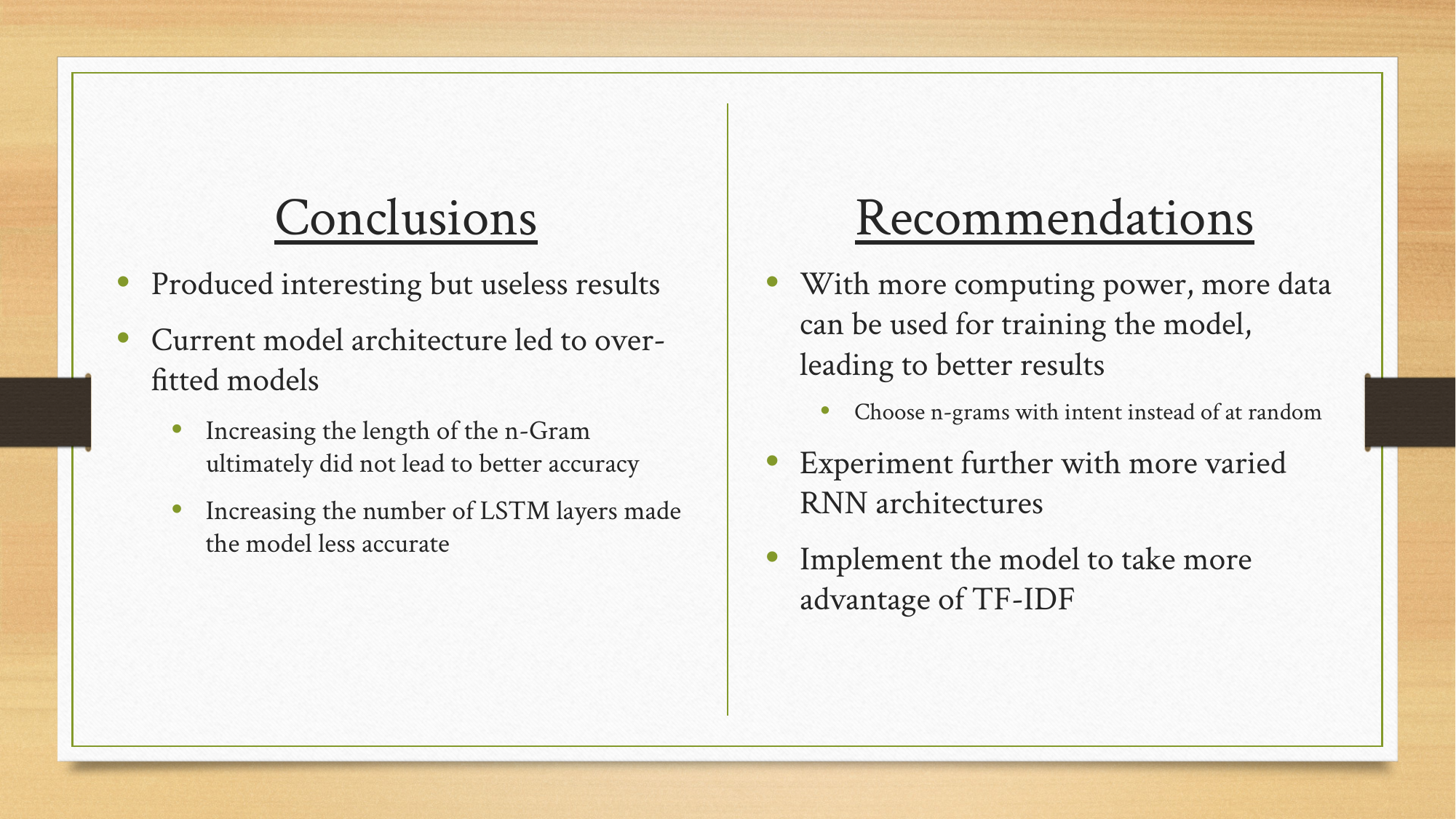

Conclusions
Produced interesting but useless results
Current model architecture led to over-fitted models
Increasing the length of the n-Gram ultimately did not lead to better accuracy
Increasing the number of LSTM layers made the model less accurate

Recommendations
With more computing power, more data can be used for training the model, leading to better results
Choose n-grams with intent instead of at random
Experiment further with more varied RNN architectures
Implement the model to take more advantage of TF-IDF